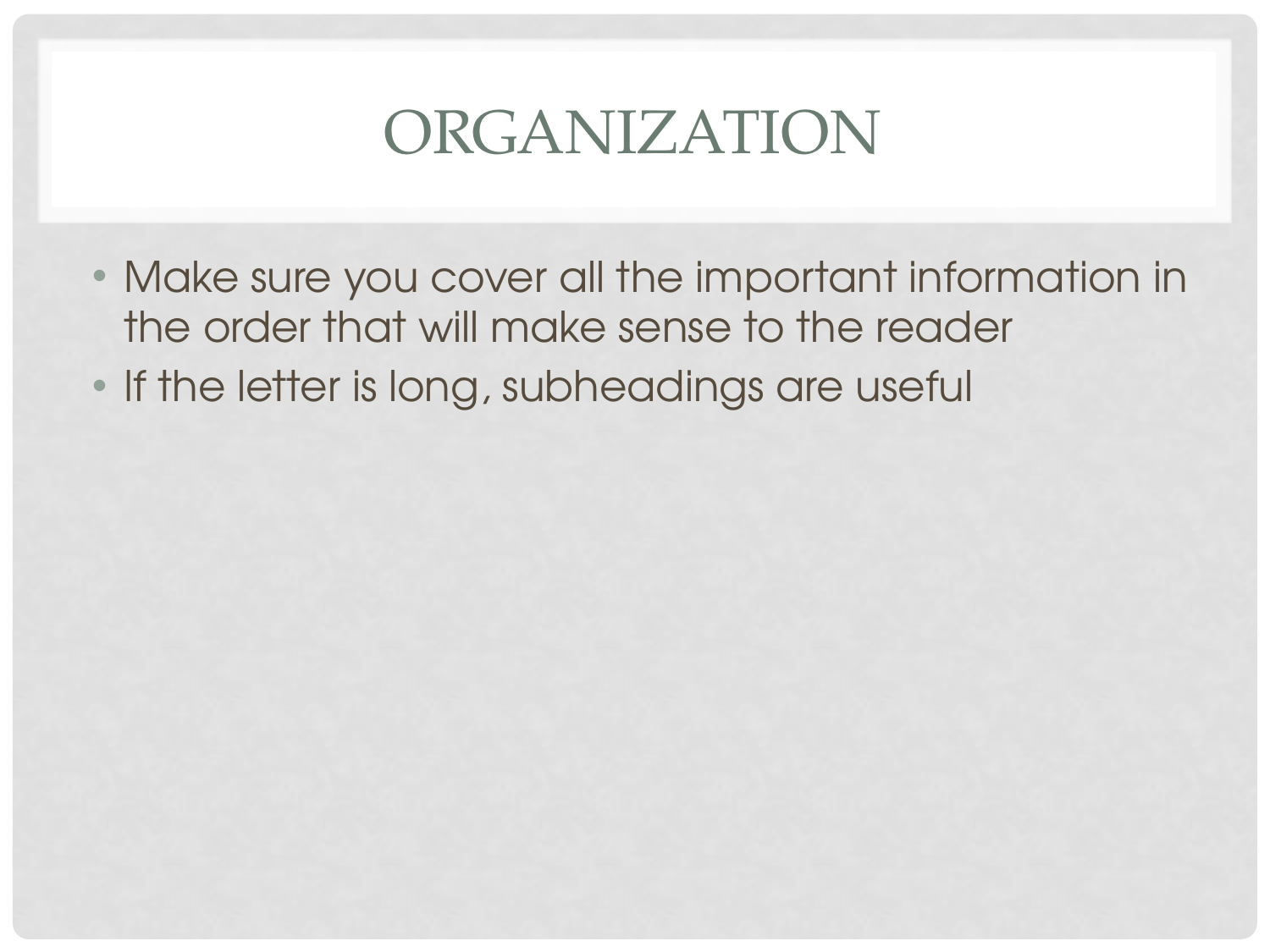

# Organization
Make sure you cover all the important information in the order that will make sense to the reader
If the letter is long, subheadings are useful